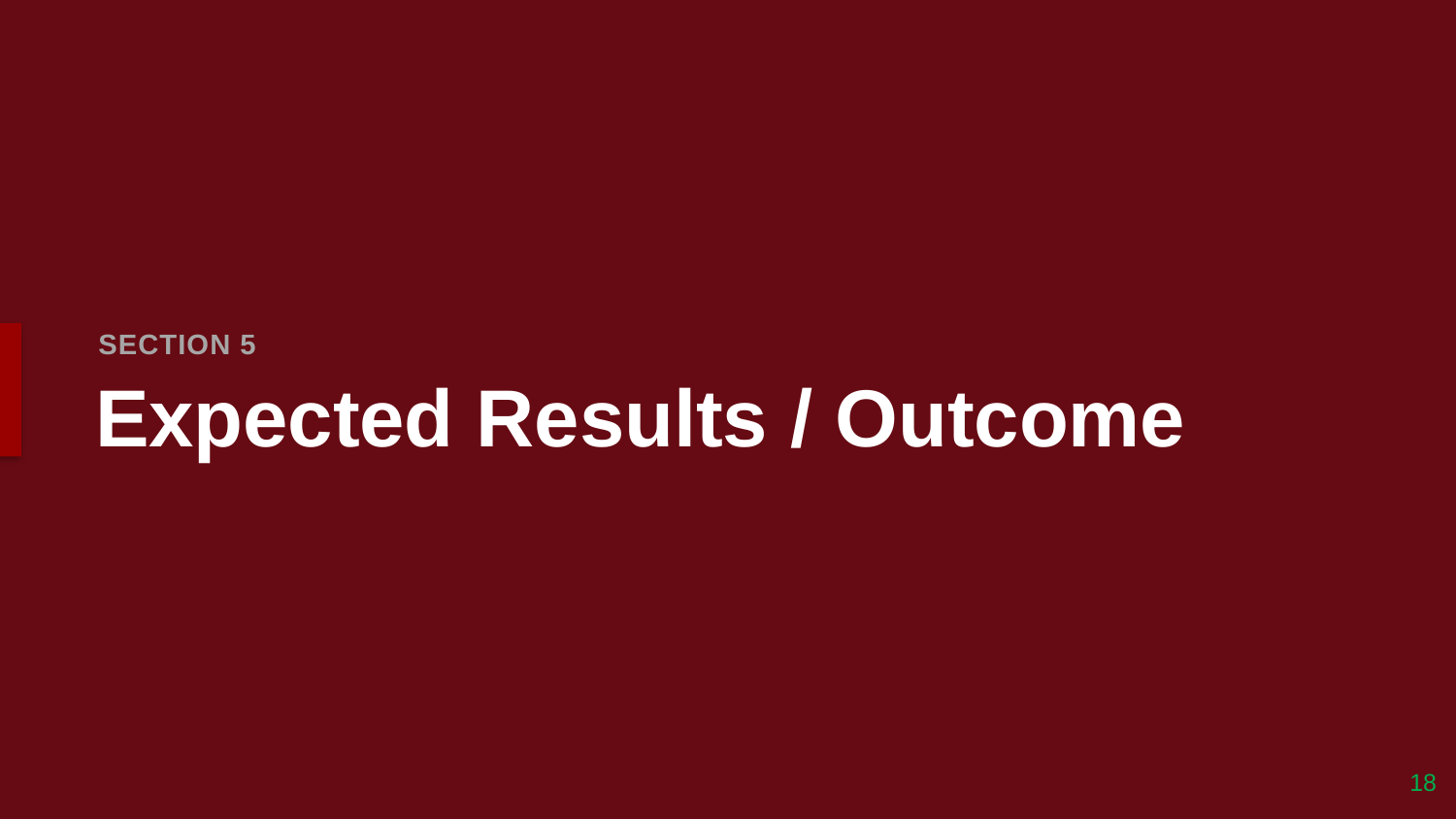

SECTION 5
# Expected Results / Outcome